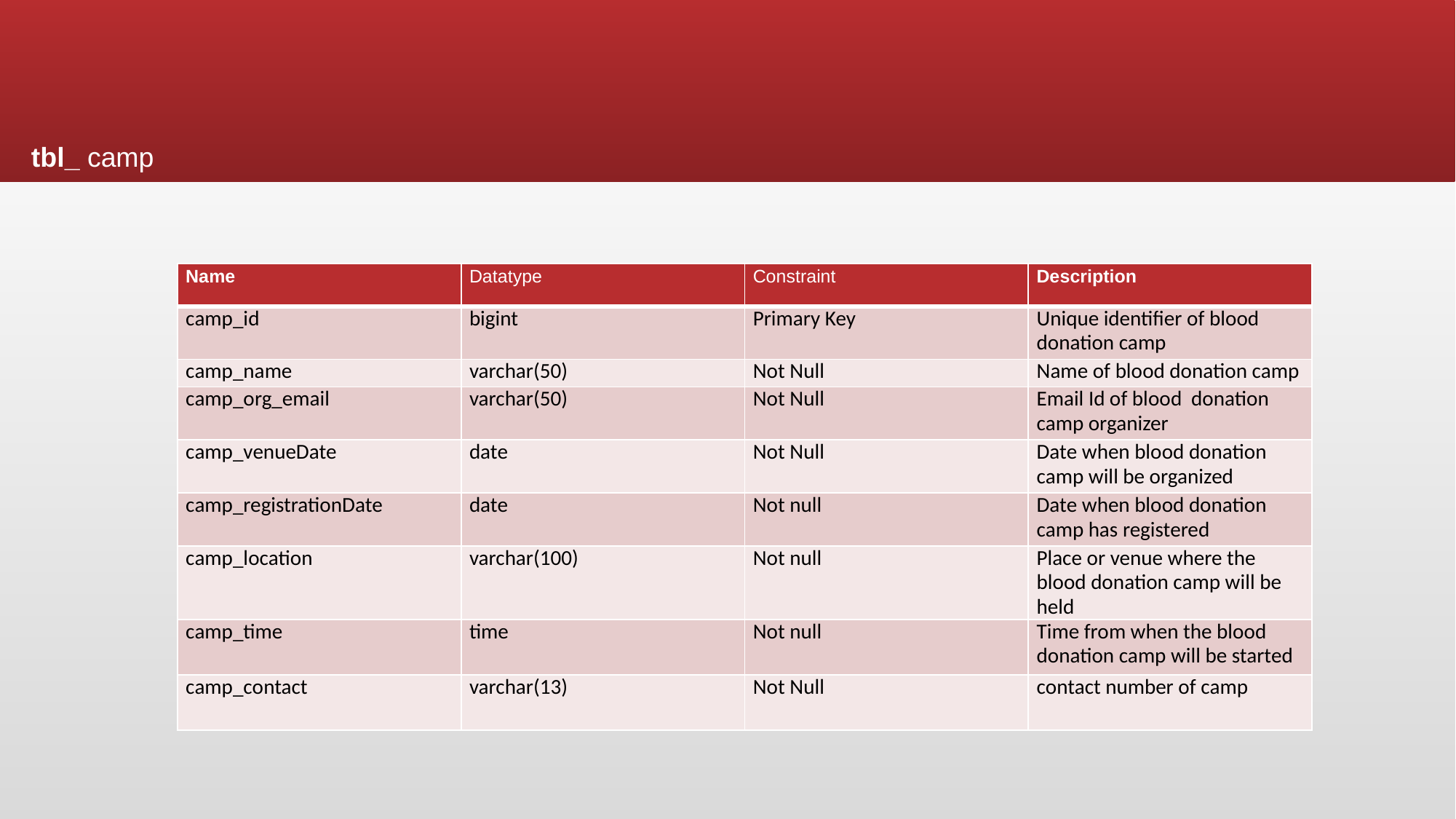

tbl_ camp
| Name | Datatype | Constraint | Description |
| --- | --- | --- | --- |
| camp\_id | bigint | Primary Key | Unique identifier of blood donation camp |
| camp\_name | varchar(50) | Not Null | Name of blood donation camp |
| camp\_org\_email | varchar(50) | Not Null | Email Id of blood donation camp organizer |
| camp\_venueDate | date | Not Null | Date when blood donation camp will be organized |
| camp\_registrationDate | date | Not null | Date when blood donation camp has registered |
| camp\_location | varchar(100) | Not null | Place or venue where the blood donation camp will be held |
| camp\_time | time | Not null | Time from when the blood donation camp will be started |
| camp\_contact | varchar(13) | Not Null | contact number of camp |